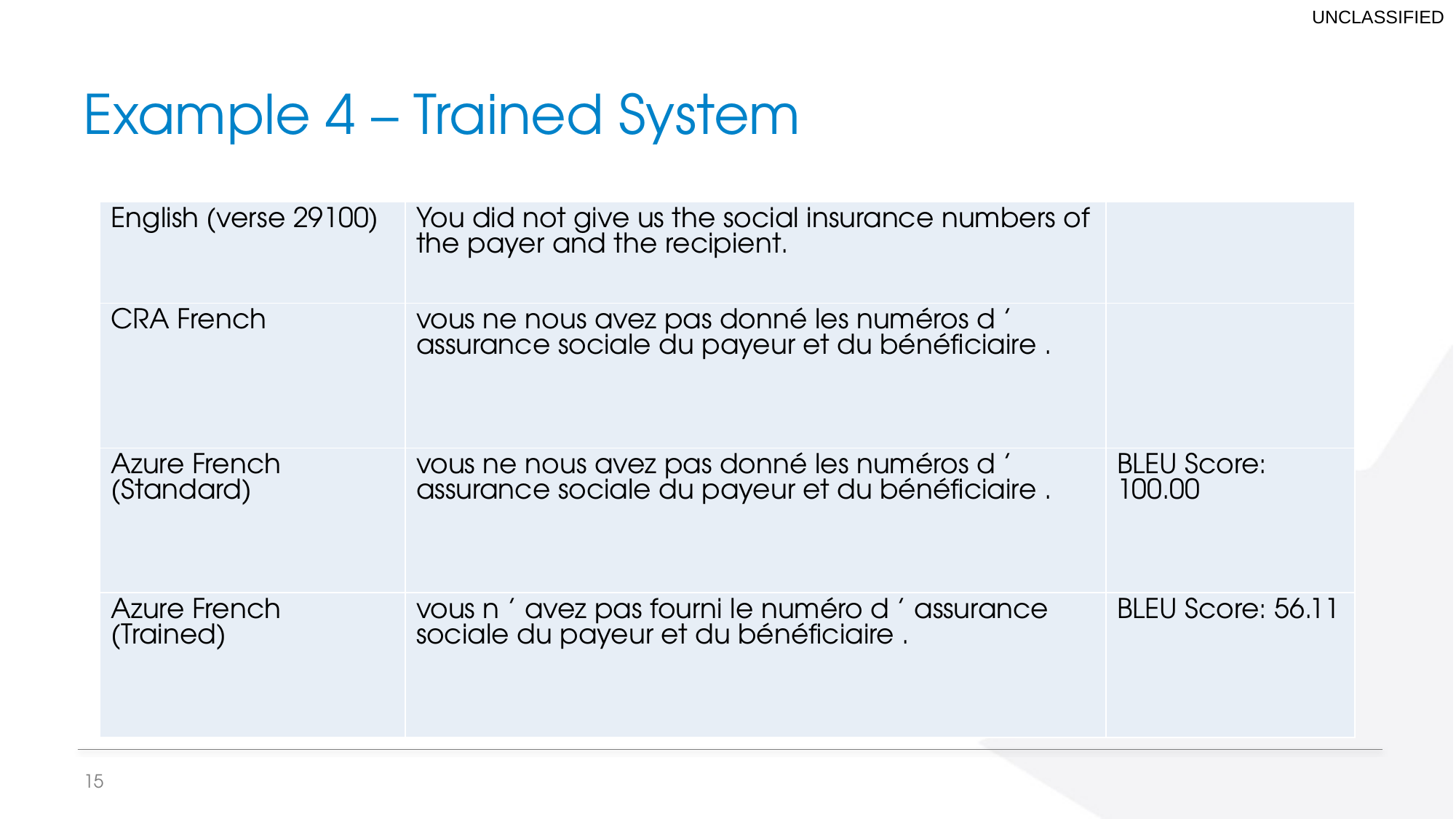

# Example 4 – Trained System
| English (verse 29100) | You did not give us the social insurance numbers of the payer and the recipient. |  |
| --- | --- | --- |
| CRA French | vous ne nous avez pas donné les numéros d ’ assurance sociale du payeur et du bénéficiaire . |  |
| Azure French (Standard) | vous ne nous avez pas donné les numéros d ’ assurance sociale du payeur et du bénéficiaire . | BLEU Score: 100.00 |
| Azure French (Trained) | vous n ’ avez pas fourni le numéro d ’ assurance sociale du payeur et du bénéficiaire . | BLEU Score: 56.11 |
15